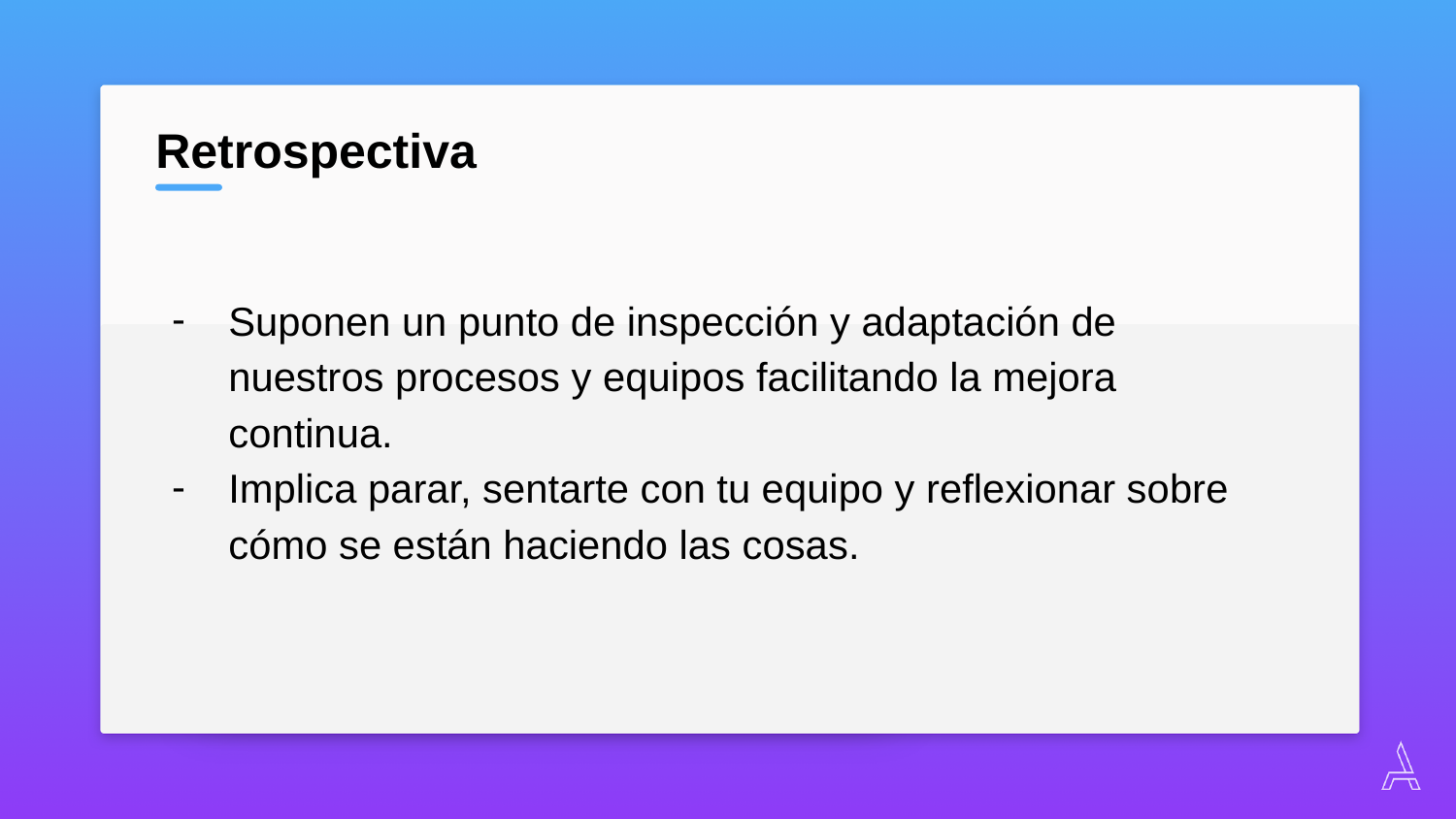

Retrospectiva

Suponen un punto de inspección y adaptación de nuestros procesos y equipos facilitando la mejora continua.
Implica parar, sentarte con tu equipo y reflexionar sobre cómo se están haciendo las cosas.